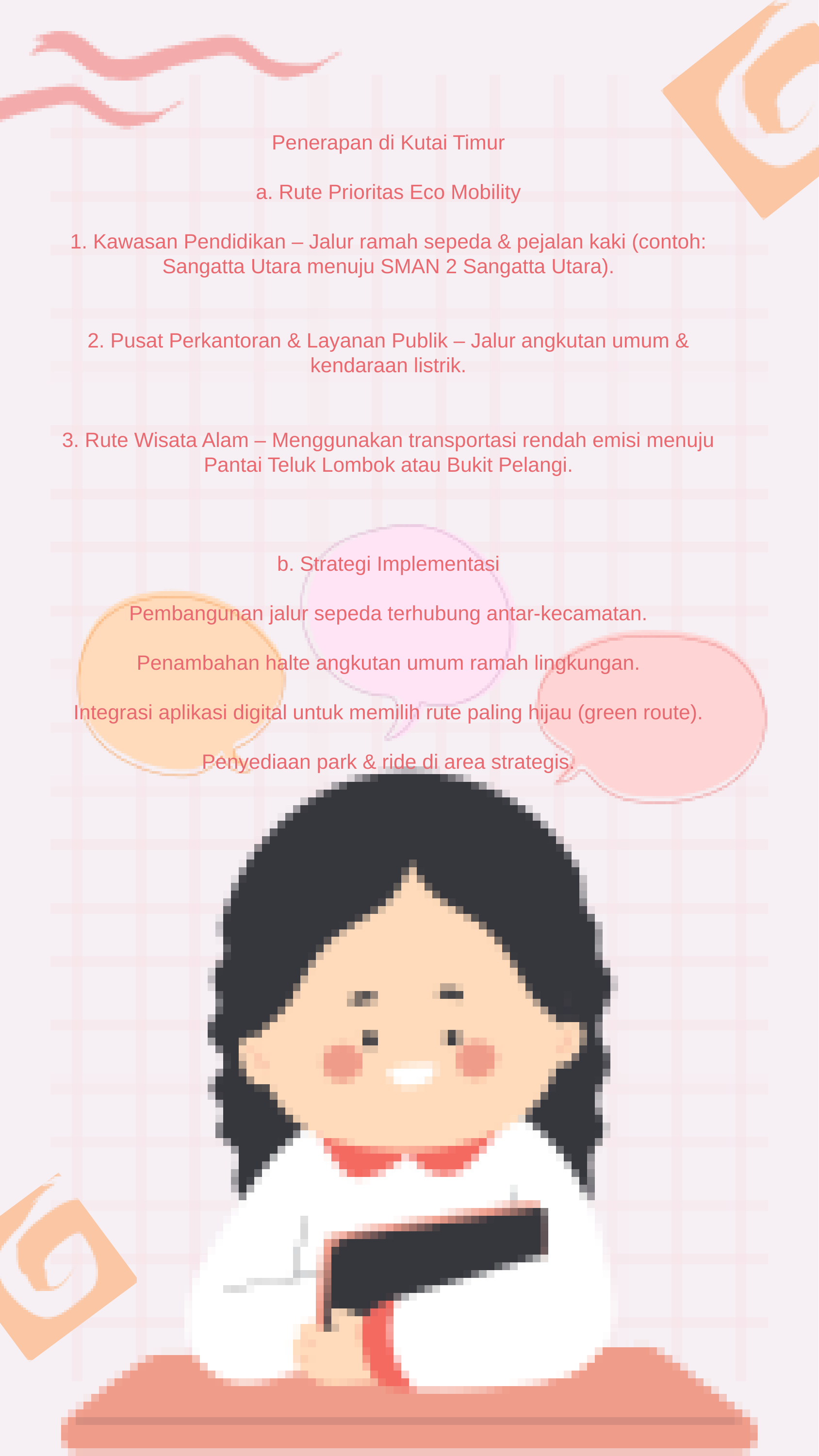

Penerapan di Kutai Timur

a. Rute Prioritas Eco Mobility

1. Kawasan Pendidikan – Jalur ramah sepeda & pejalan kaki (contoh: Sangatta Utara menuju SMAN 2 Sangatta Utara).

2. Pusat Perkantoran & Layanan Publik – Jalur angkutan umum & kendaraan listrik.

3. Rute Wisata Alam – Menggunakan transportasi rendah emisi menuju Pantai Teluk Lombok atau Bukit Pelangi.

b. Strategi Implementasi

Pembangunan jalur sepeda terhubung antar-kecamatan.

Penambahan halte angkutan umum ramah lingkungan.

Integrasi aplikasi digital untuk memilih rute paling hijau (green route).

Penyediaan park & ride di area strategis.